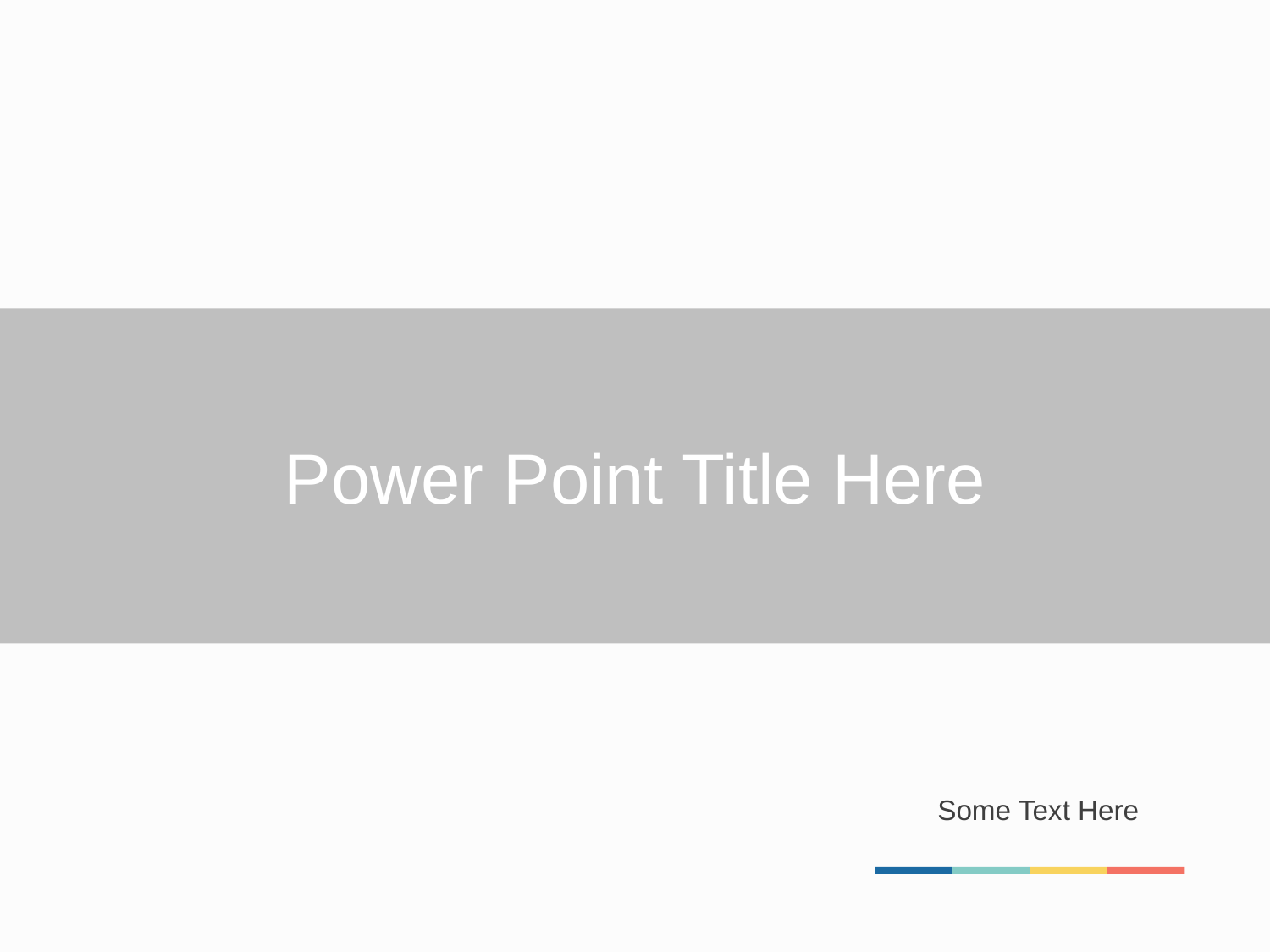

# Power Point Title Here
Some Text Here